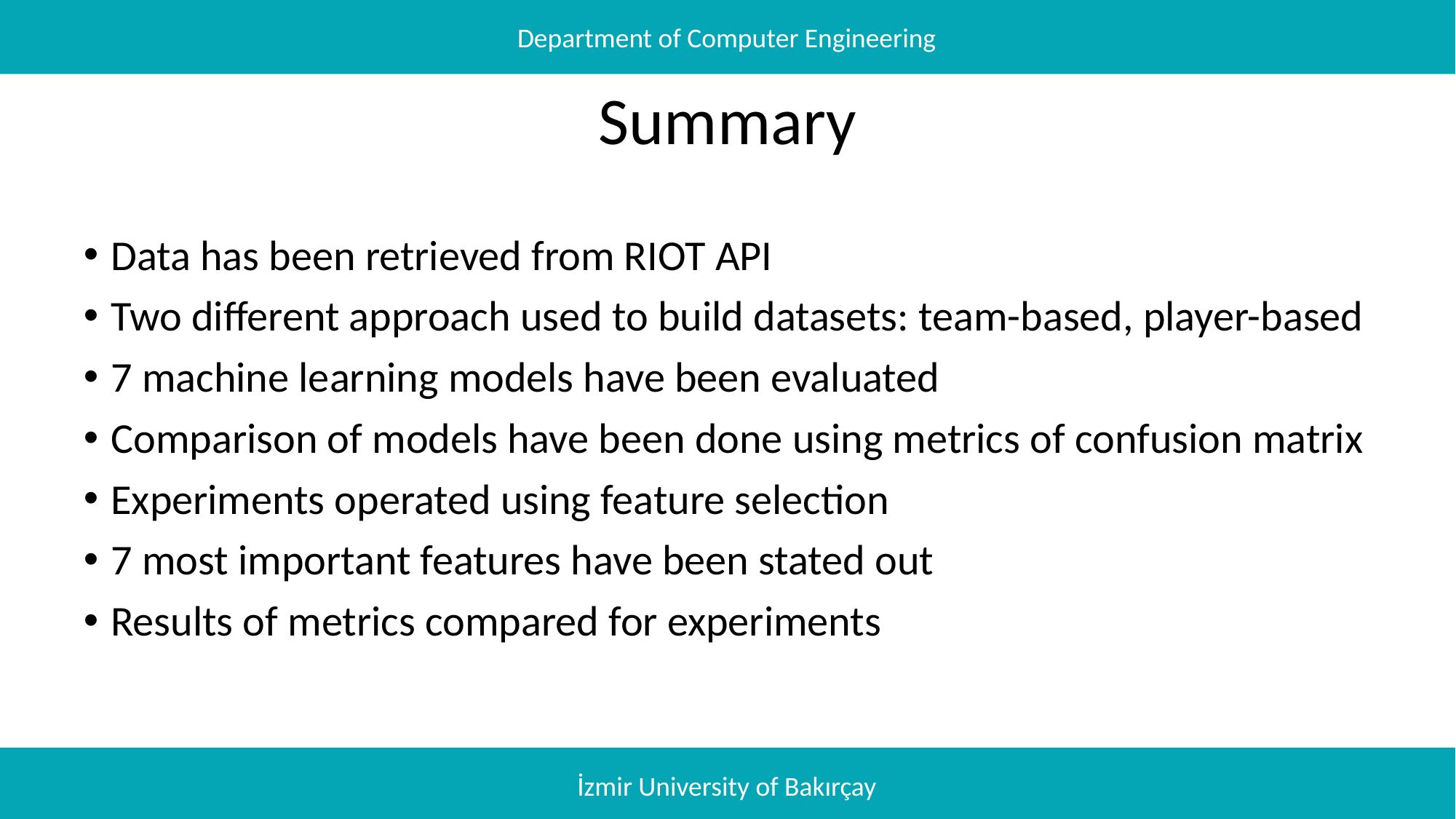

Department of Computer Engineering
# Summary
Data has been retrieved from RIOT API
Two different approach used to build datasets: team-based, player-based
7 machine learning models have been evaluated
Comparison of models have been done using metrics of confusion matrix
Experiments operated using feature selection
7 most important features have been stated out
Results of metrics compared for experiments
İzmir University of Bakırçay